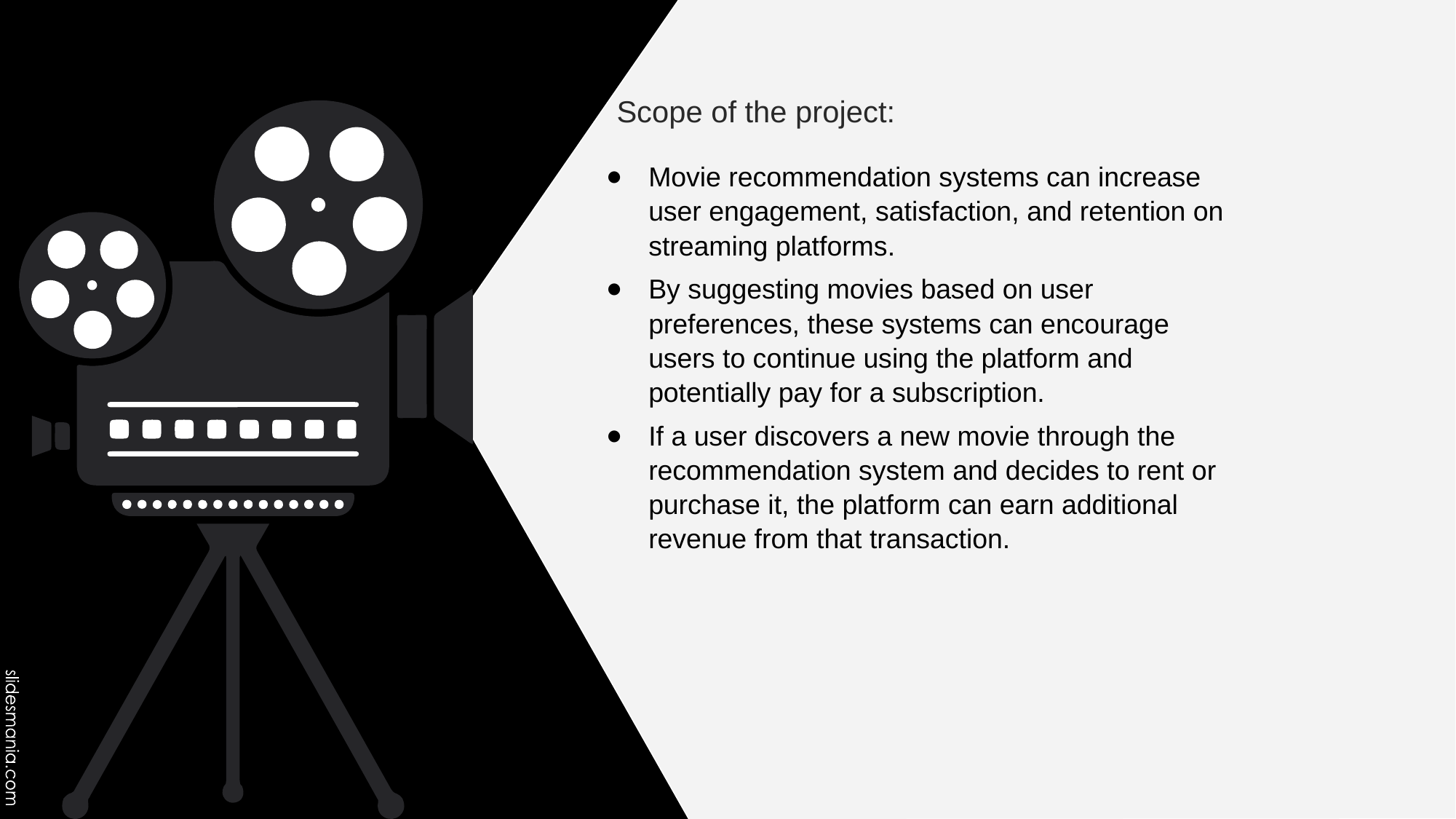

# Scope of the project:
Movie recommendation systems can increase user engagement, satisfaction, and retention on streaming platforms.
By suggesting movies based on user preferences, these systems can encourage users to continue using the platform and potentially pay for a subscription.
If a user discovers a new movie through the recommendation system and decides to rent or purchase it, the platform can earn additional revenue from that transaction.